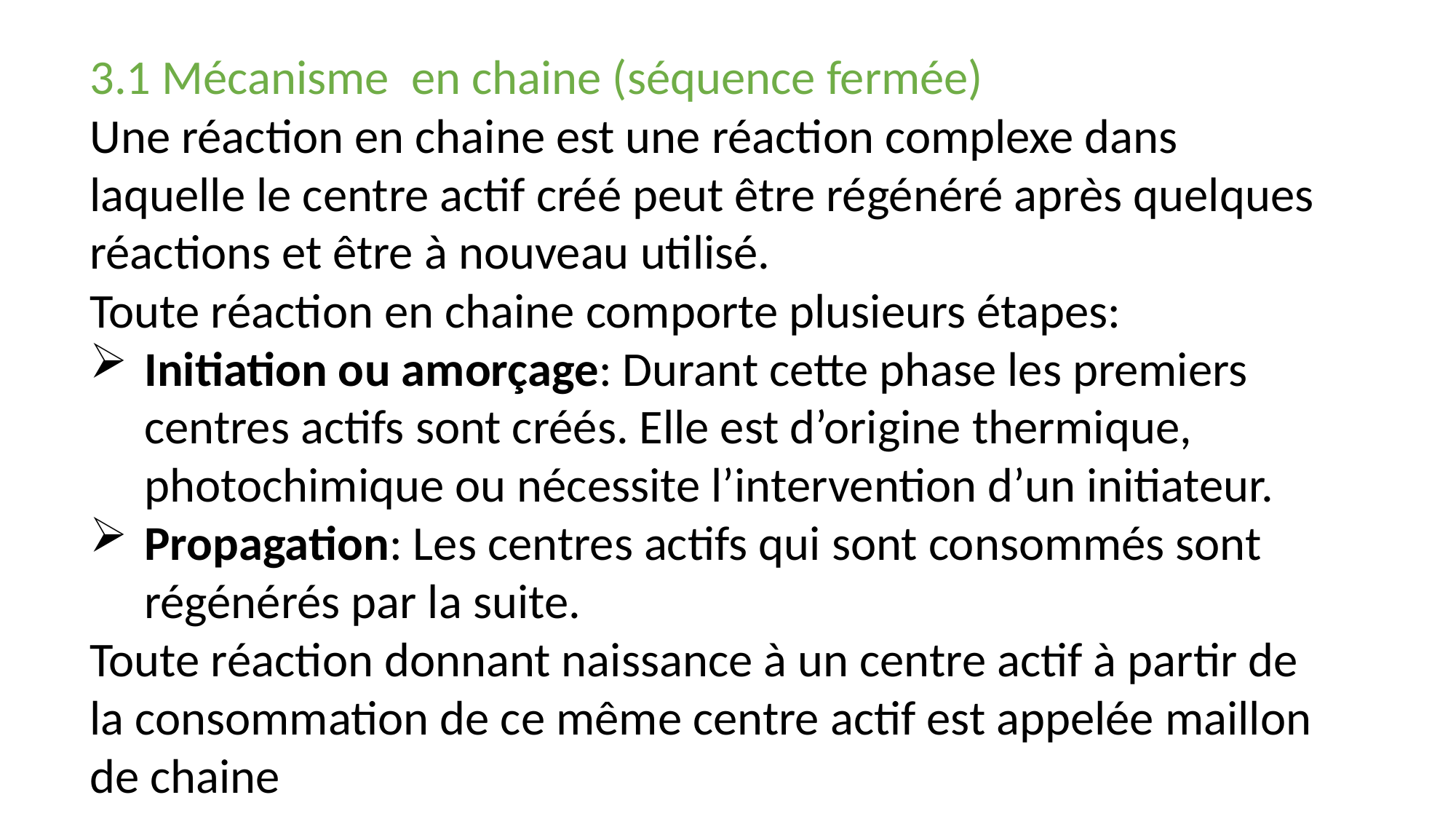

3.1 Mécanisme  en chaine (séquence fermée)
Une réaction en chaine est une réaction complexe dans laquelle le centre actif créé peut être régénéré après quelques réactions et être à nouveau utilisé.
Toute réaction en chaine comporte plusieurs étapes:
Initiation ou amorçage: Durant cette phase les premiers centres actifs sont créés. Elle est d’origine thermique, photochimique ou nécessite l’intervention d’un initiateur.
Propagation: Les centres actifs qui sont consommés sont régénérés par la suite.
Toute réaction donnant naissance à un centre actif à partir de la consommation de ce même centre actif est appelée maillon de chaine